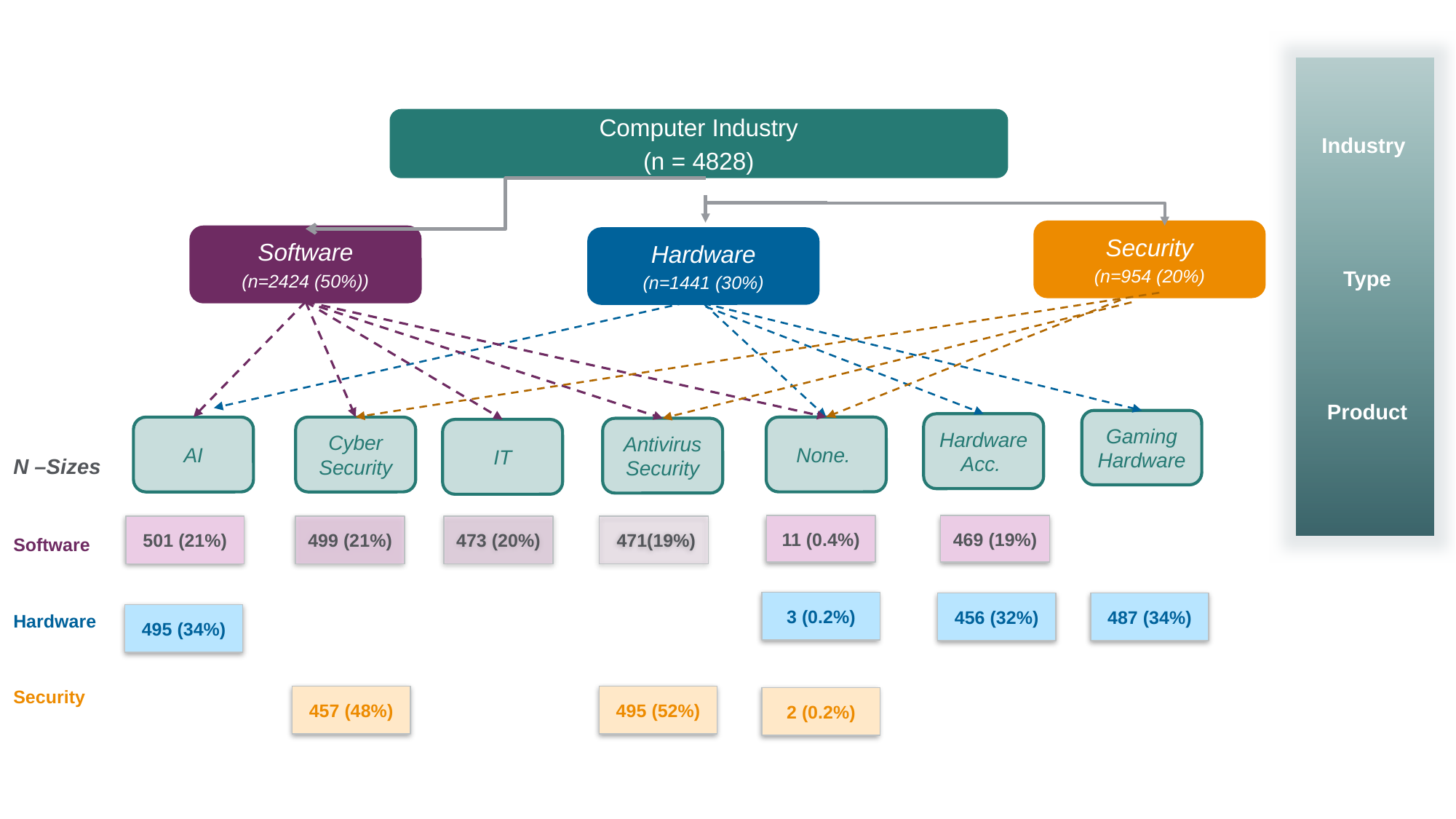

Industry

Type
Product
Industry
Computer Industry
(n = 4828)
Security
(n=954 (20%)
Software
(n=2424 (50%))
Hardware
(n=1441 (30%)
Product
Gaming Hardware
Hardware Acc.
None.
AI
Cyber Security
Antivirus Security
IT
N –Sizes

Software

Hardware

Security
11 (0.4%)
469 (19%)
501 (21%)
499 (21%)
473 (20%)
 471(19%)
3 (0.2%)
487 (34%)
456 (32%)
495 (34%)
457 (48%)
495 (52%)
2 (0.2%)